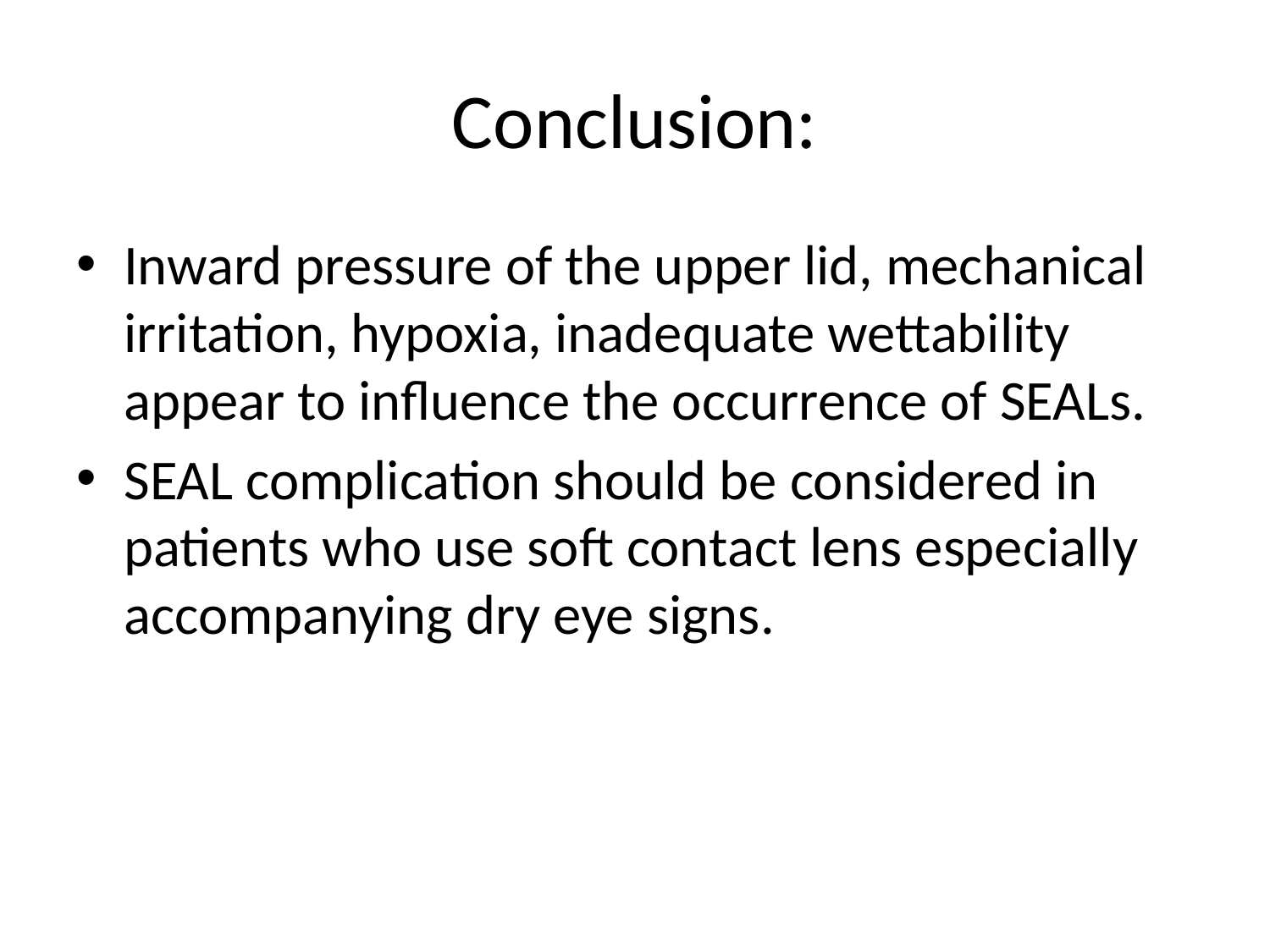

# Conclusion:
Inward pressure of the upper lid, mechanical irritation, hypoxia, inadequate wettability appear to influence the occurrence of SEALs.
SEAL complication should be considered in patients who use soft contact lens especially accompanying dry eye signs.